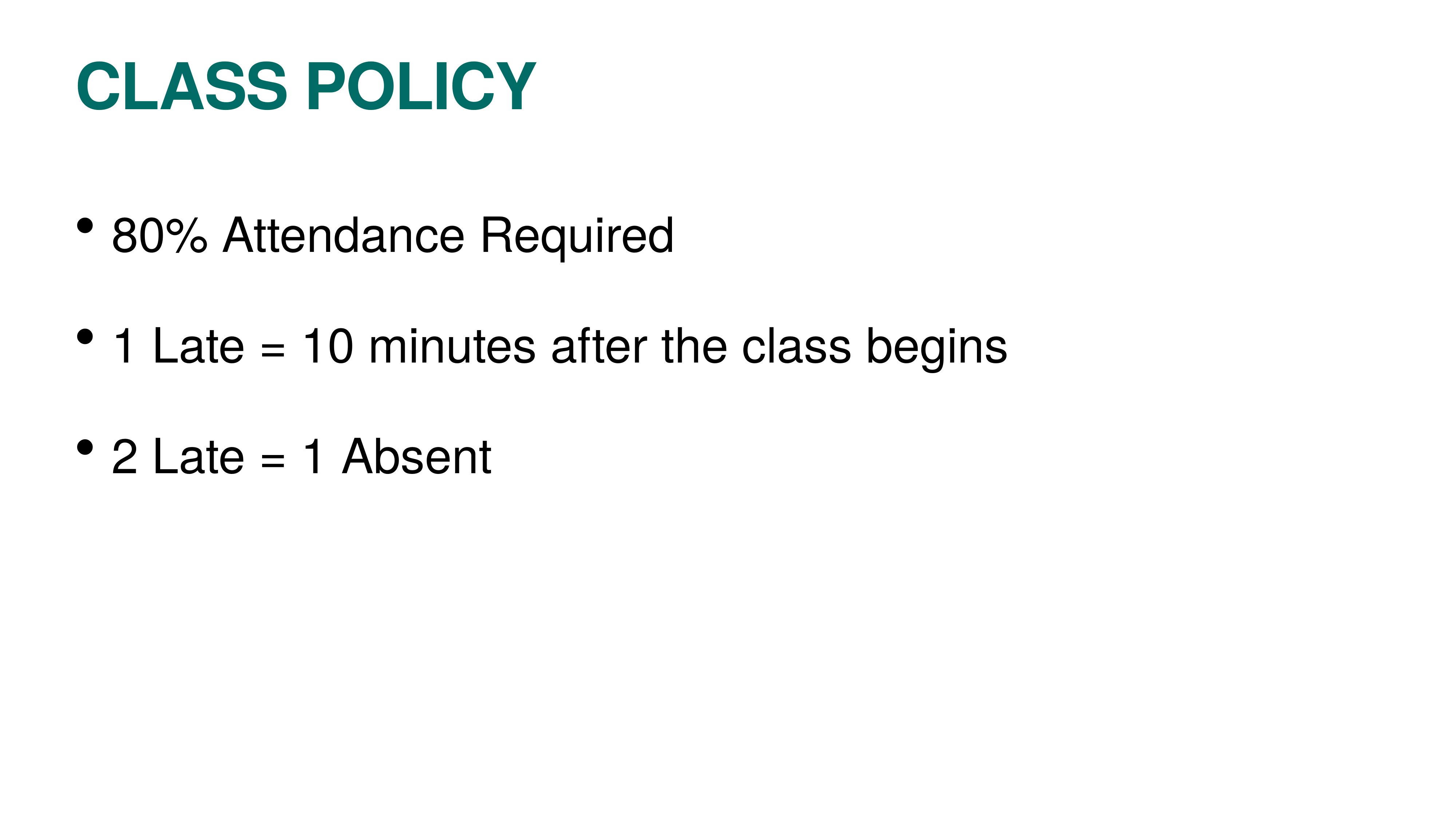

# CLASS POLICY
80% Attendance Required
1 Late = 10 minutes after the class begins
2 Late = 1 Absent